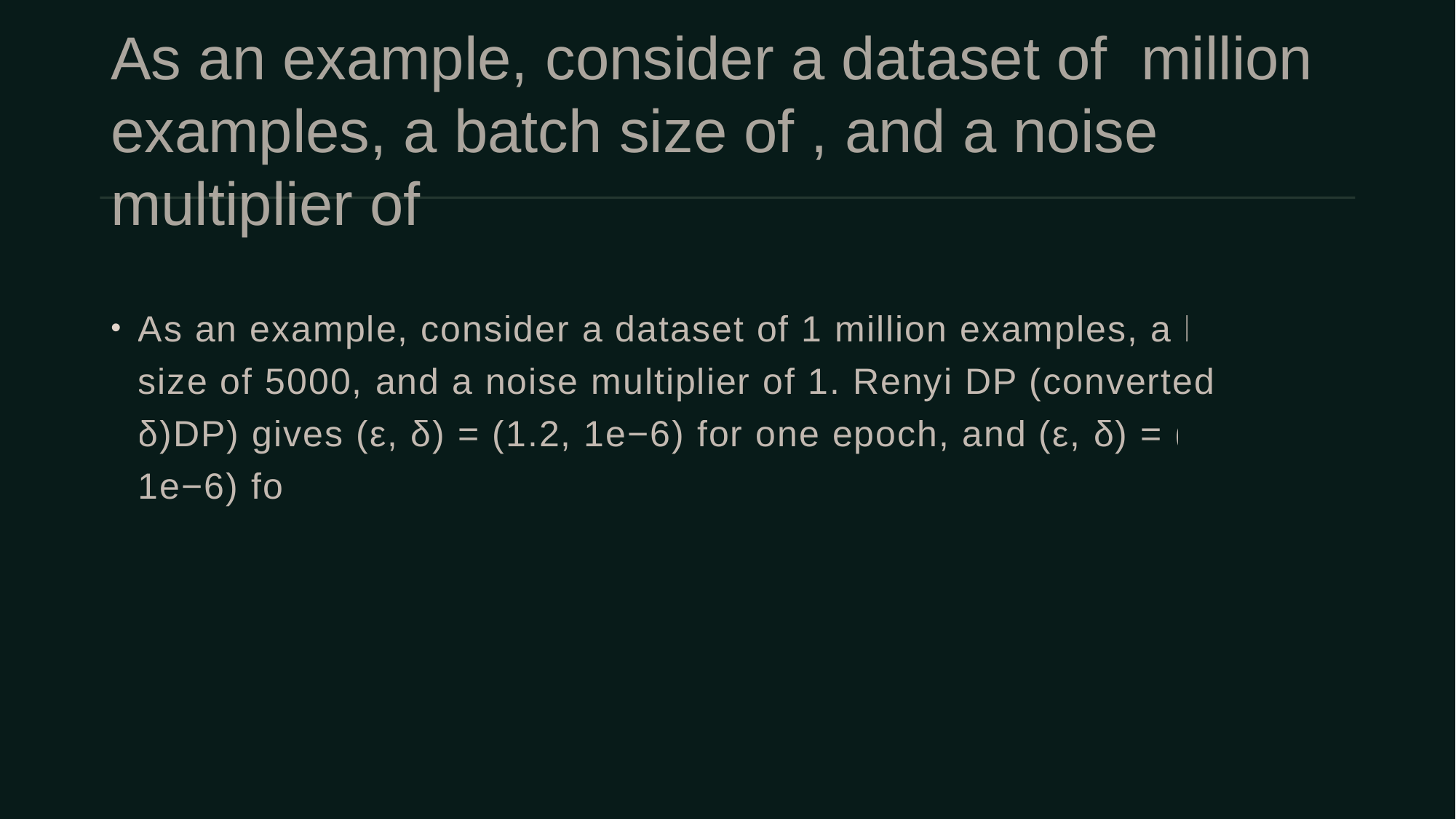

# As an example, consider a dataset of  million examples, a batch size of , and a noise multiplier of
As an example, consider a dataset of 1 million examples, a batch size of 5000, and a noise multiplier of 1. Renyi DP (converted to (ε, δ)DP) gives (ε, δ) = (1.2, 1e−6) for one epoch, and (ε, δ) = (4.95, 1e−6) for